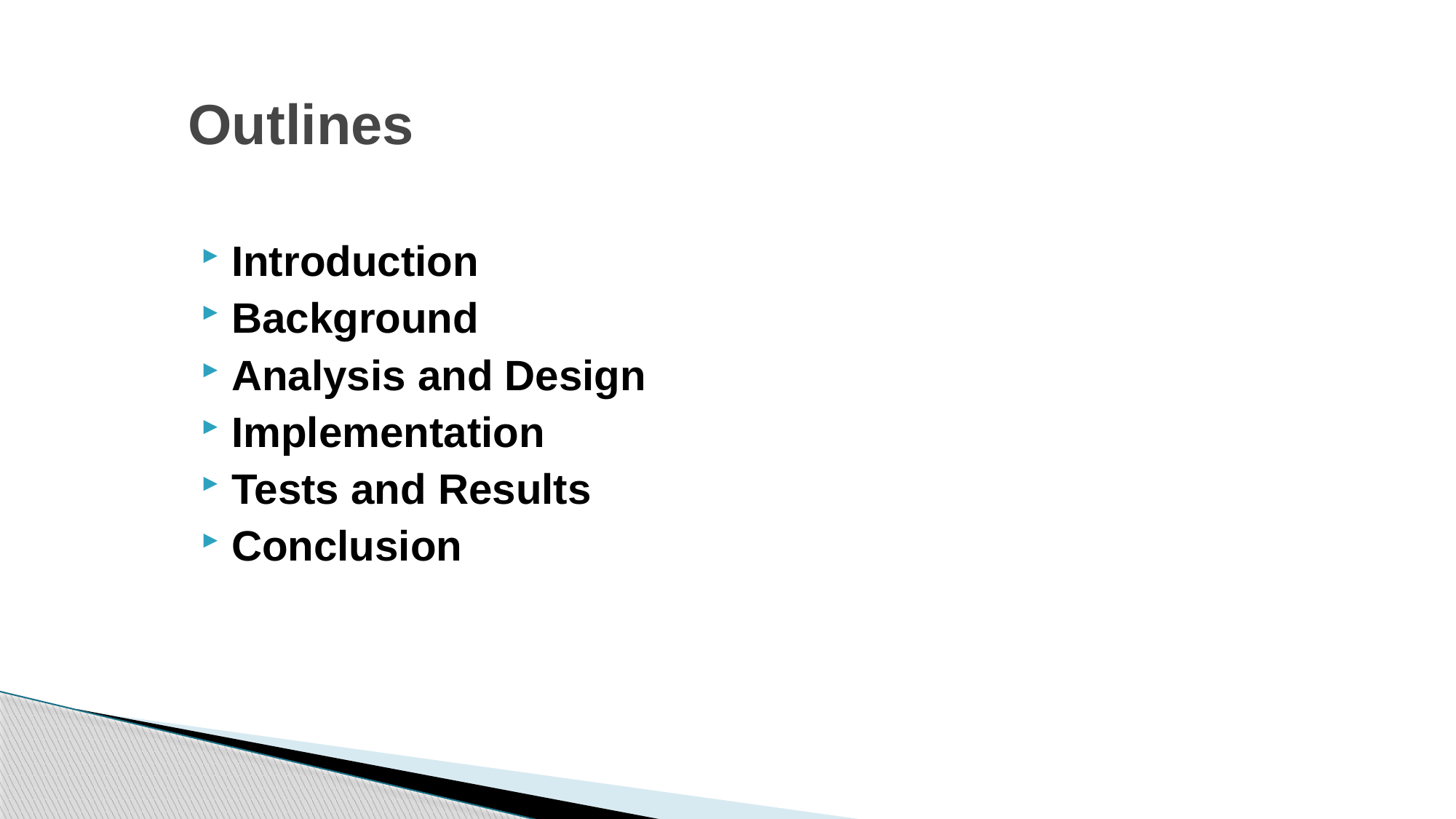

# Outlines
Introduction
Background
Analysis and Design
Implementation
Tests and Results
Conclusion